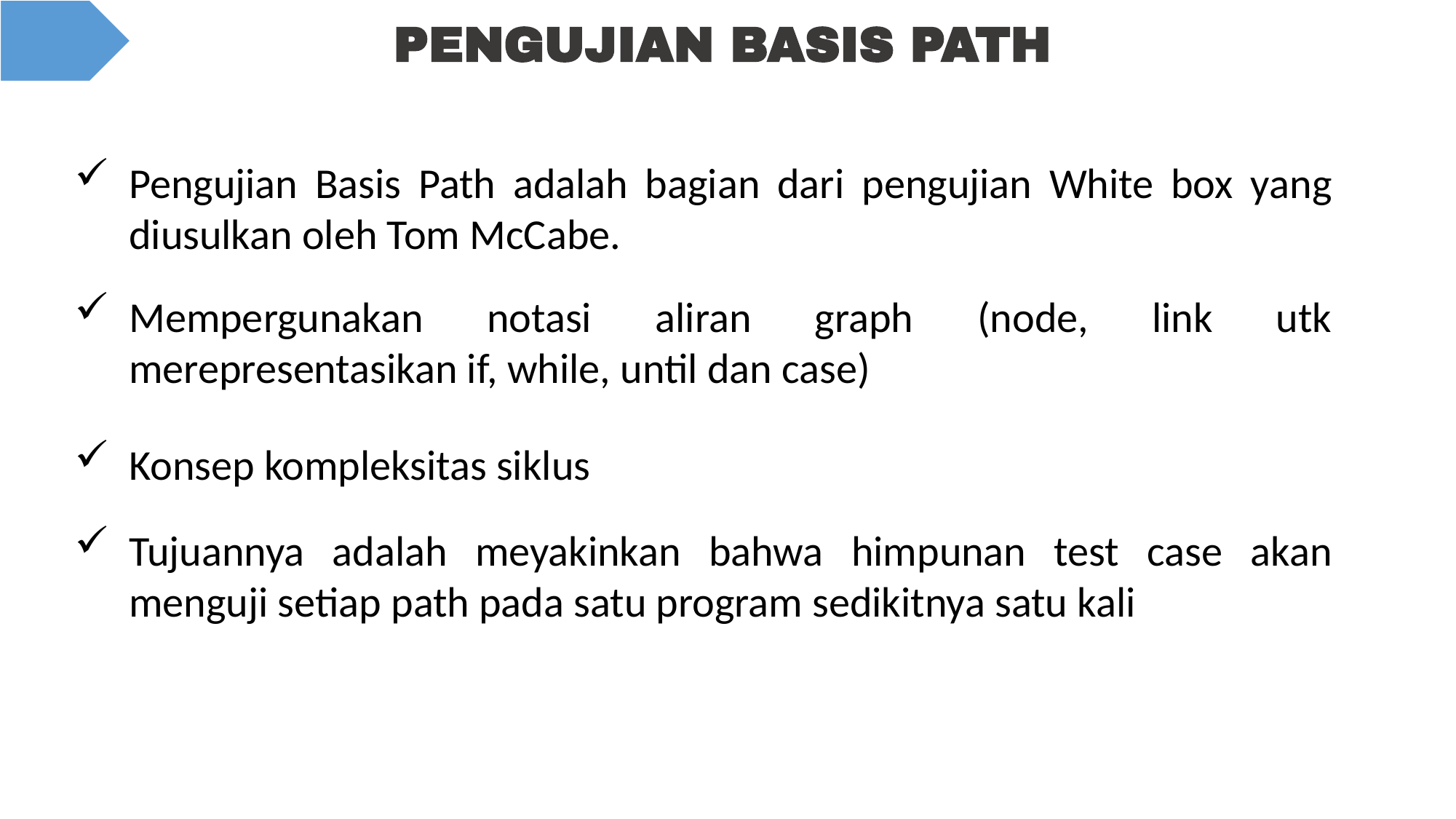

# PENGUJIAN BASIS PATH
Pengujian Basis Path adalah bagian dari pengujian White box yang diusulkan oleh Tom McCabe.
Mempergunakan notasi aliran graph (node, link utk merepresentasikan if, while, until dan case)
Konsep kompleksitas siklus
Tujuannya adalah meyakinkan bahwa himpunan test case akan menguji setiap path pada satu program sedikitnya satu kali